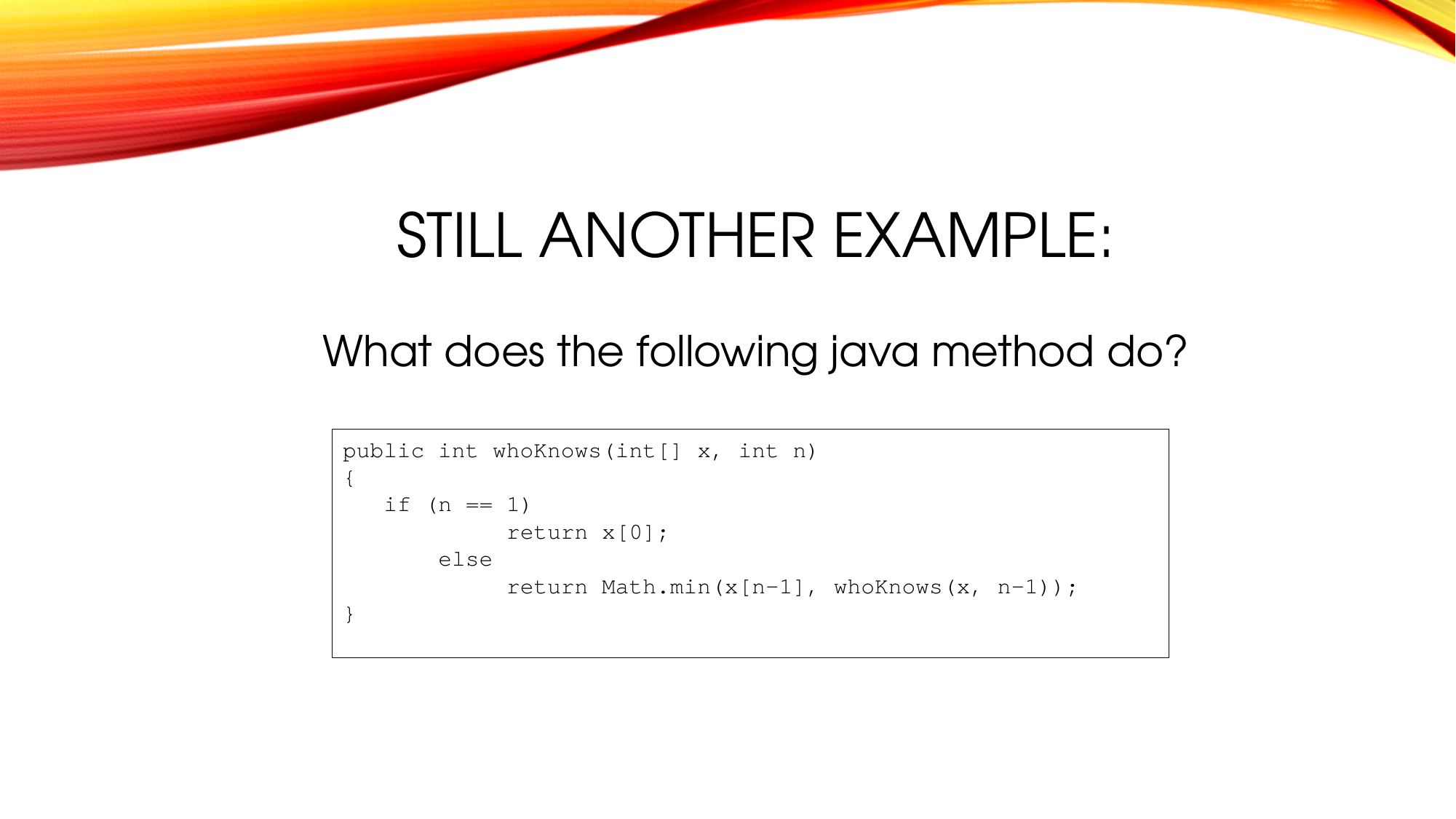

# Still Another Example:
What does the following java method do?
public int whoKnows(int[] x, int n)
{
   if (n == 1)
	    return x[0];
       else
            return Math.min(x[n-1], whoKnows(x, n-1));
}